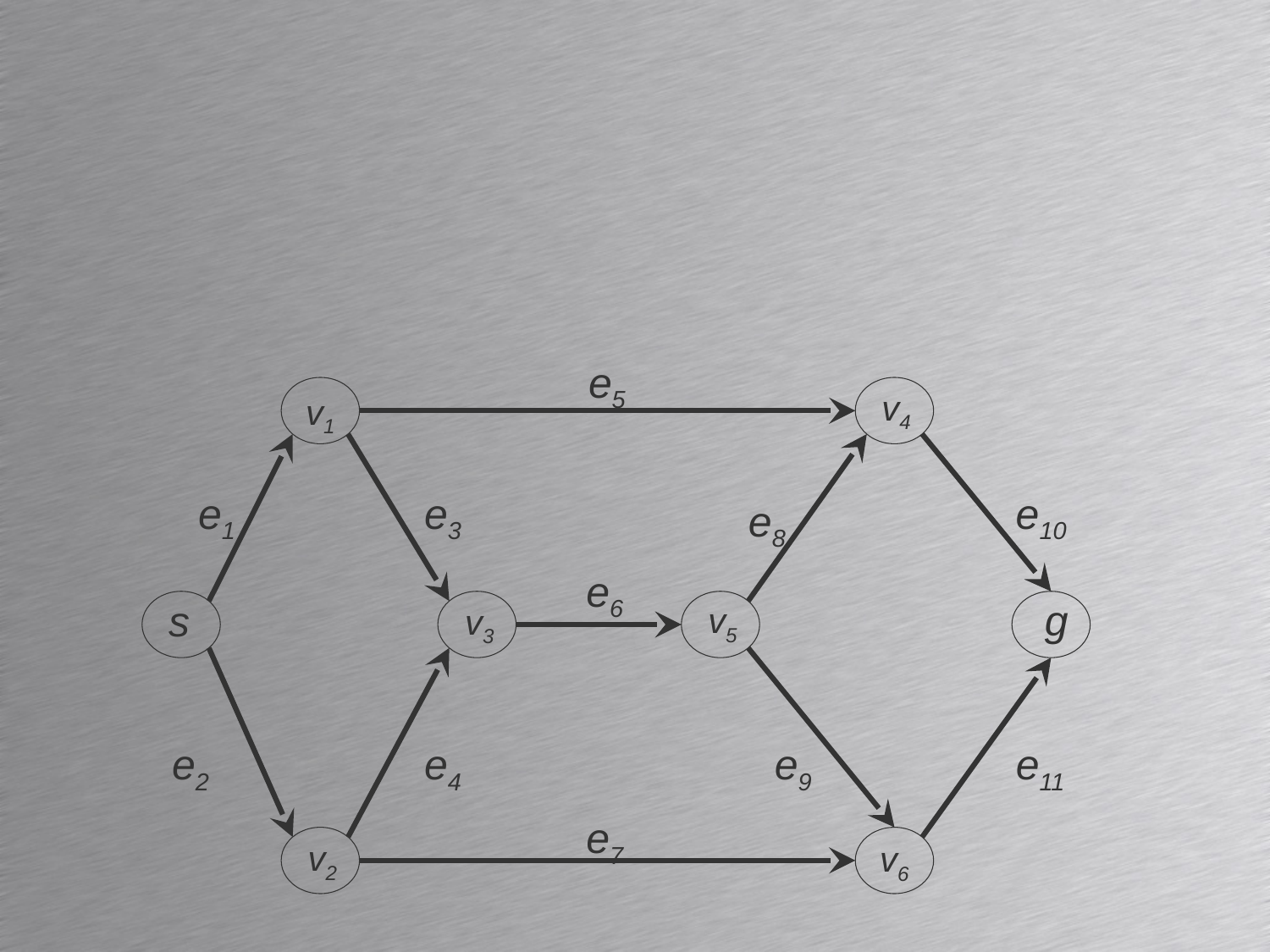

e5

v4
v1
e1
e3
e10
e8
e6
g
s

v5
v3
e2
e4
e9
e11
e7

v2
v6